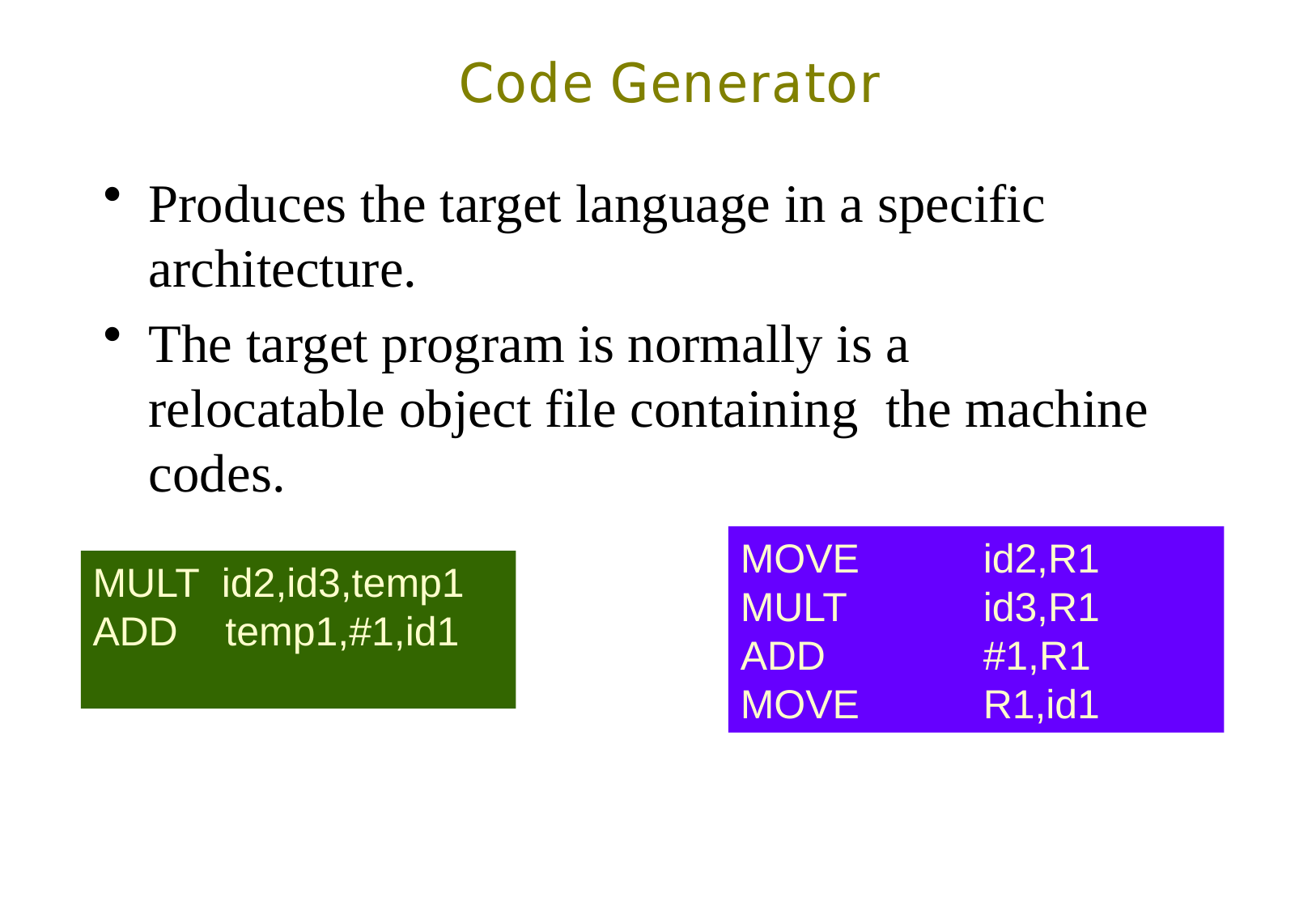

# Code Generator

Produces the target language in a specific architecture.
The target program is normally is a relocatable object file containing  the machine codes.

MOVE		id2,R1
MULT		id3,R1
ADD		#1,R1
MOVE		R1,id1
MULT  id2,id3,temp1
ADD	 temp1,#1,id1